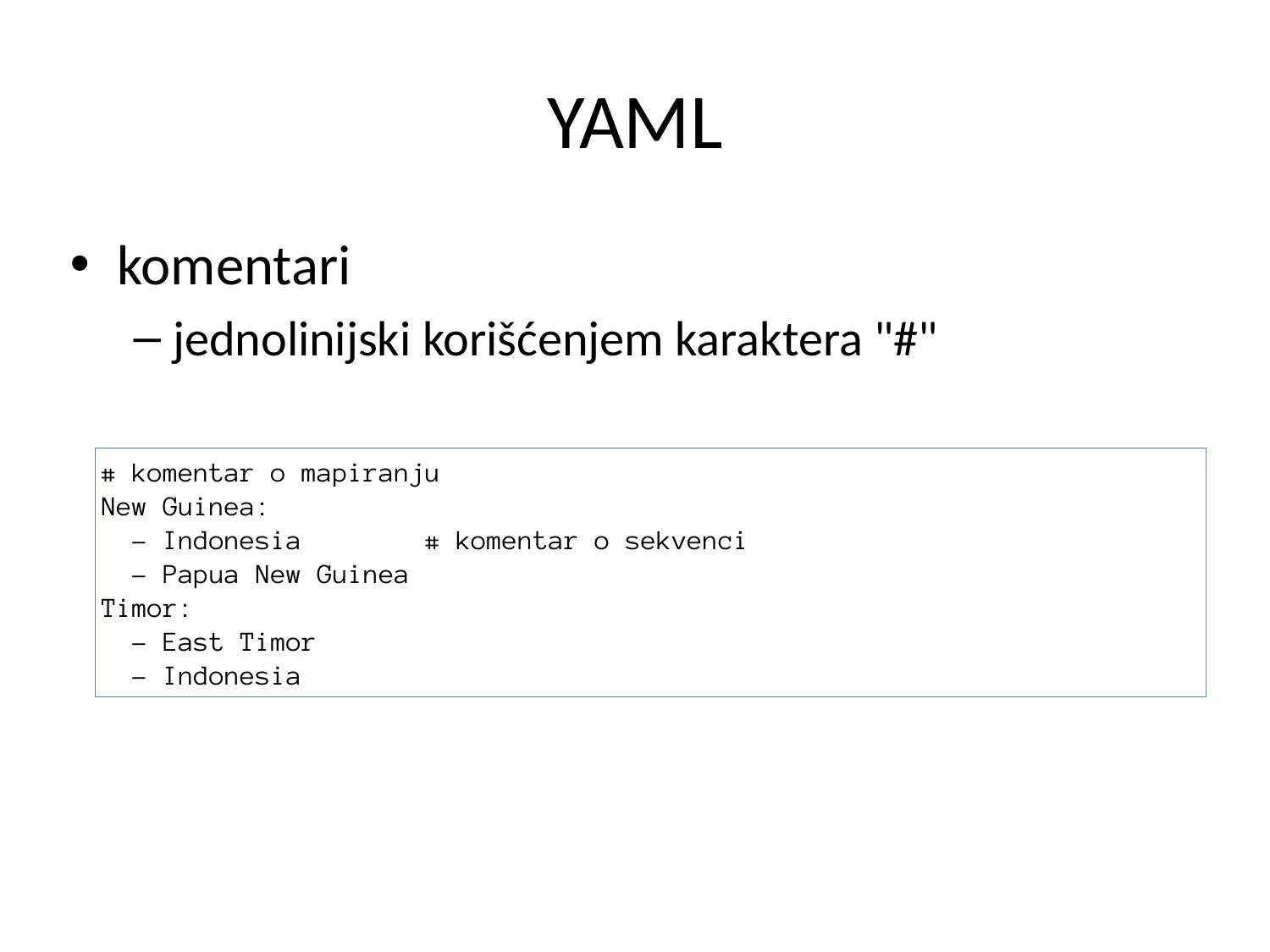

# YAML
komentari
jednolinijski korišćenjem karaktera "#"
# komentar o mapiranju
New Guinea:
  - Indonesia        # komentar o sekvenci
  - Papua New Guinea
Timor:
  - East Timor
  - Indonesia